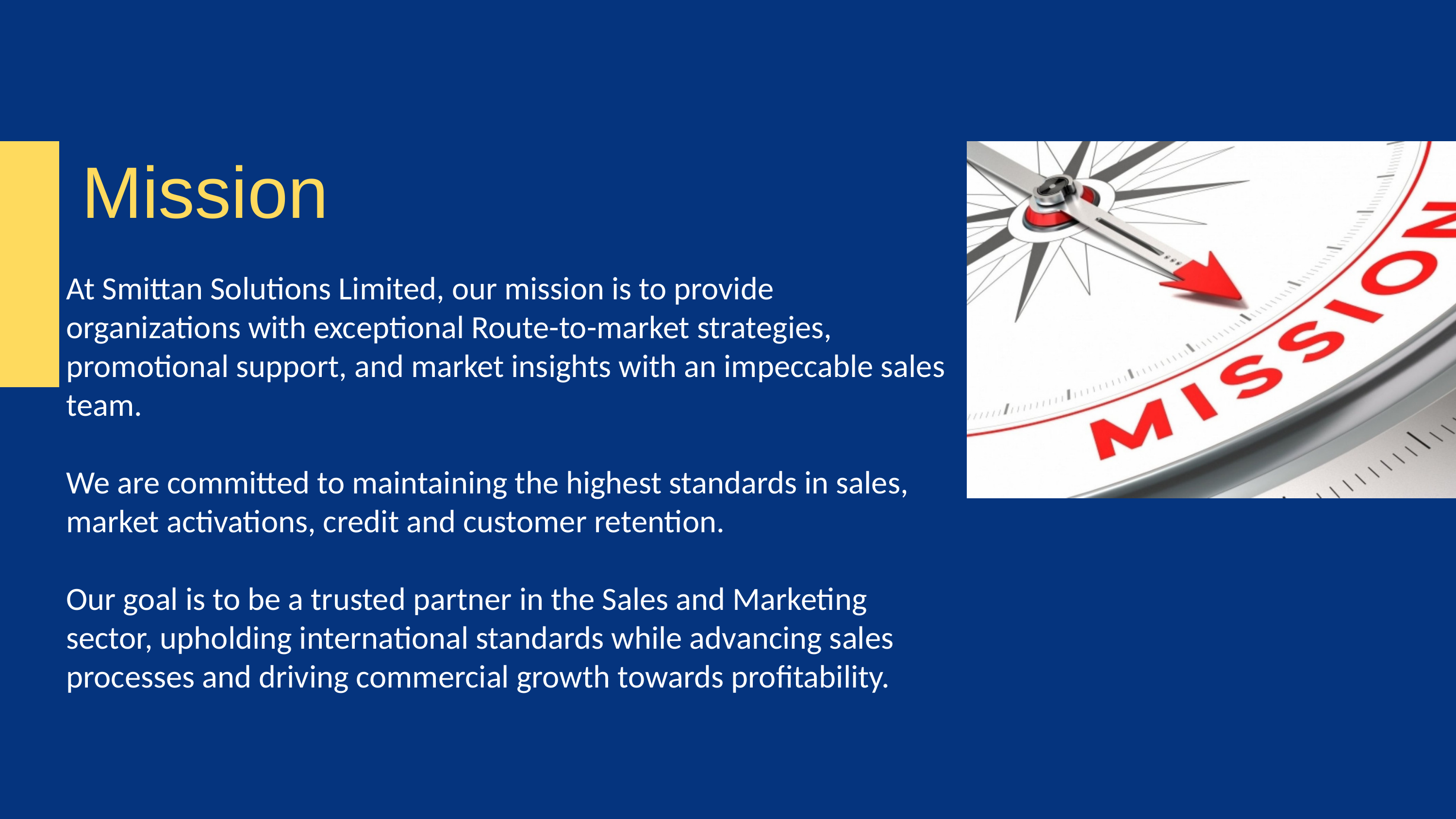

Mission

At Smittan Solutions Limited, our mission is to provide organizations with exceptional Route-to-market strategies, promotional support, and market insights with an impeccable sales team.

We are committed to maintaining the highest standards in sales, market activations, credit and customer retention.

Our goal is to be a trusted partner in the Sales and Marketing sector, upholding international standards while advancing sales processes and driving commercial growth towards profitability.